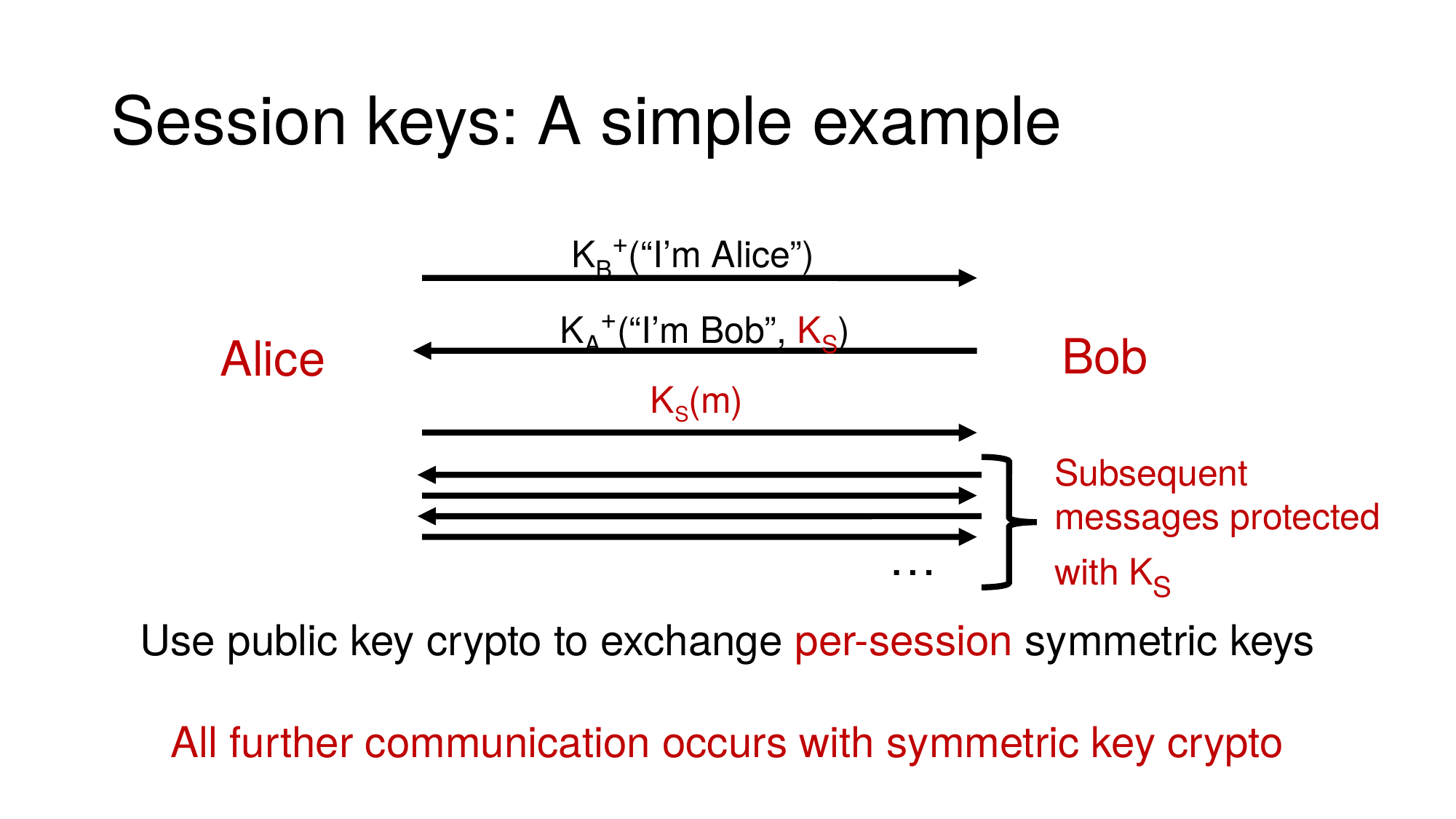

# Session keys: A simple example
KB+(“I’m Alice”)

KA+(“I’m Bob”, KS)
Bob
Alice

KS(m)

Subsequent messages protected with KS

…

Use public key crypto to exchange per-session symmetric keys

All further communication occurs with symmetric key crypto